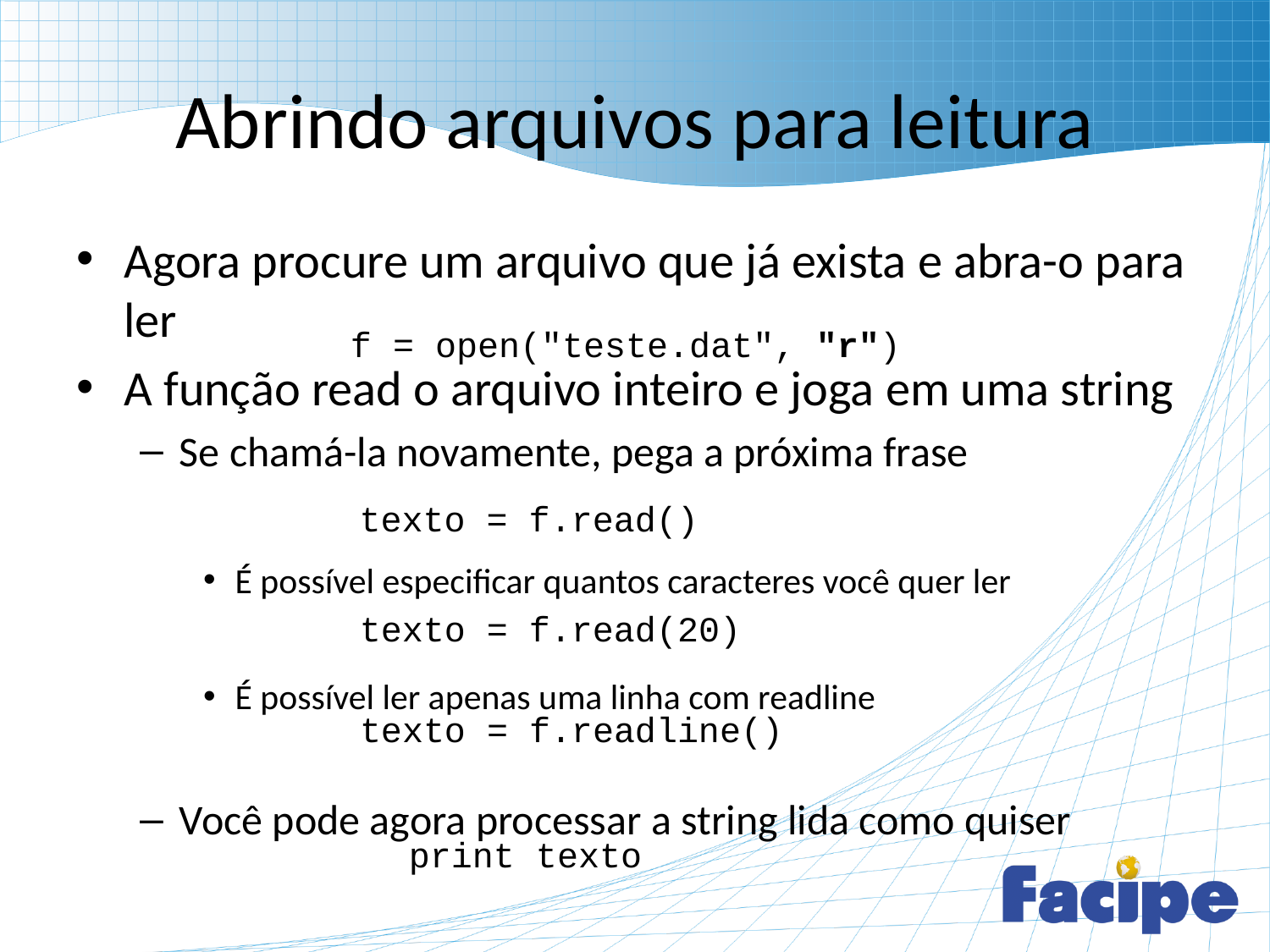

# Abrindo arquivos para leitura
Agora procure um arquivo que já exista e abra-o para ler
A função read o arquivo inteiro e joga em uma string
Se chamá-la novamente, pega a próxima frase

É possível especificar quantos caracteres você quer ler

É possível ler apenas uma linha com readline

Você pode agora processar a string lida como quiser
f = open("teste.dat", "r")
texto = f.read()
texto = f.read(20)
texto = f.readline()
print texto